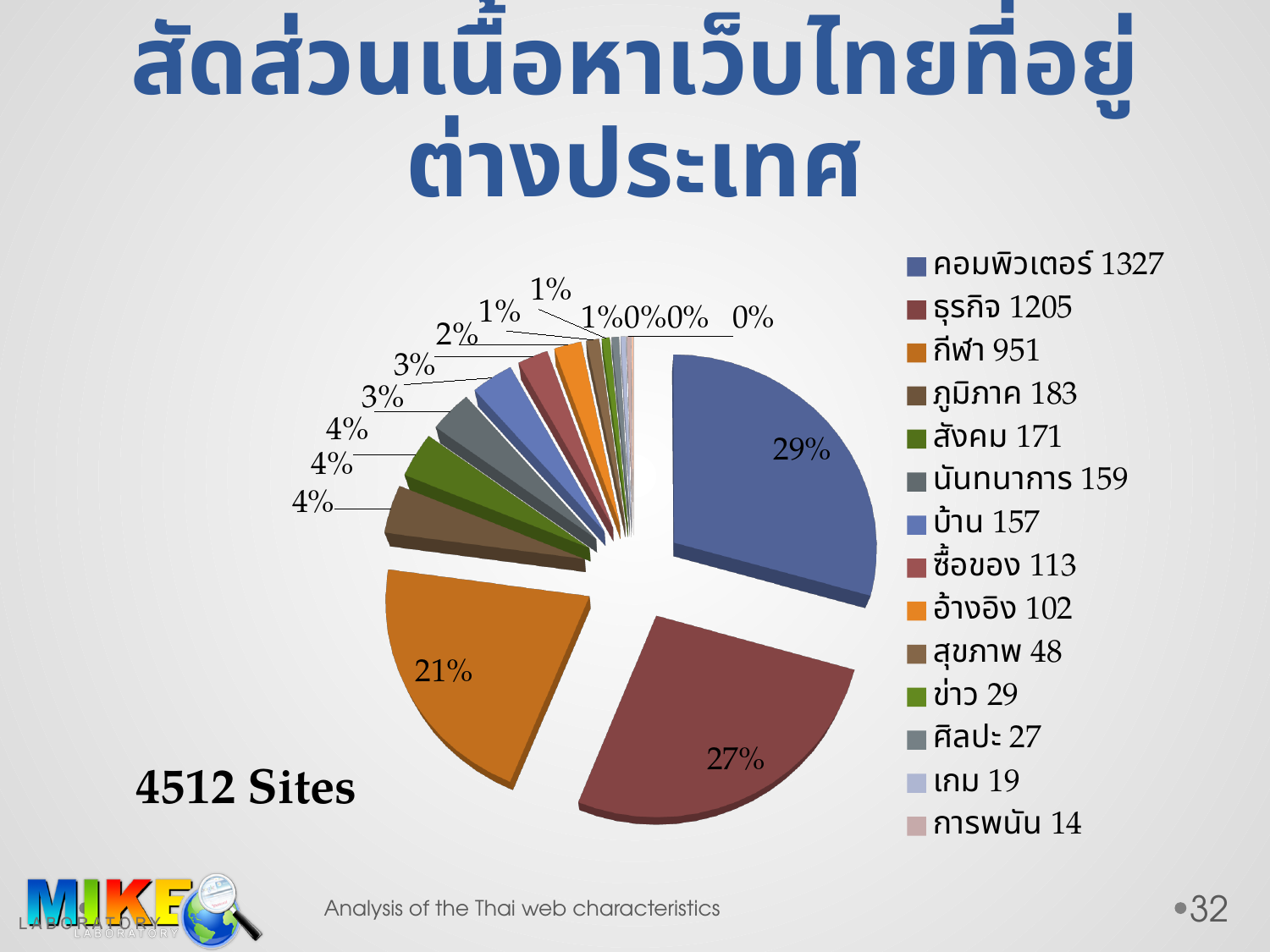

# สัดส่วนเนื้อหาเว็บไทยที่อยู่ต่างประเทศ

[unsupported chart]

Analysis of the Thai web characteristics
32